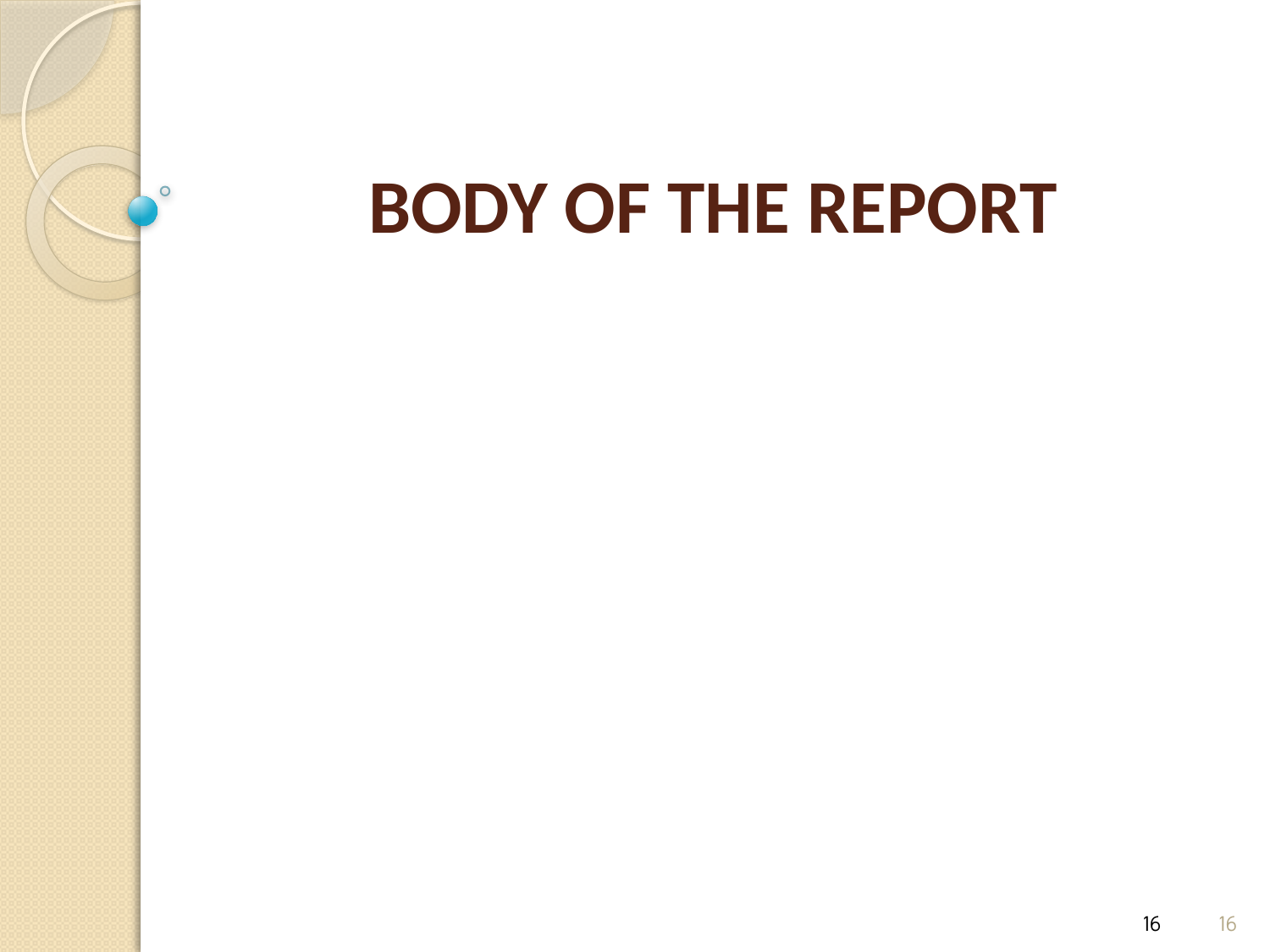

# BODY OF THE REPORT
16
16